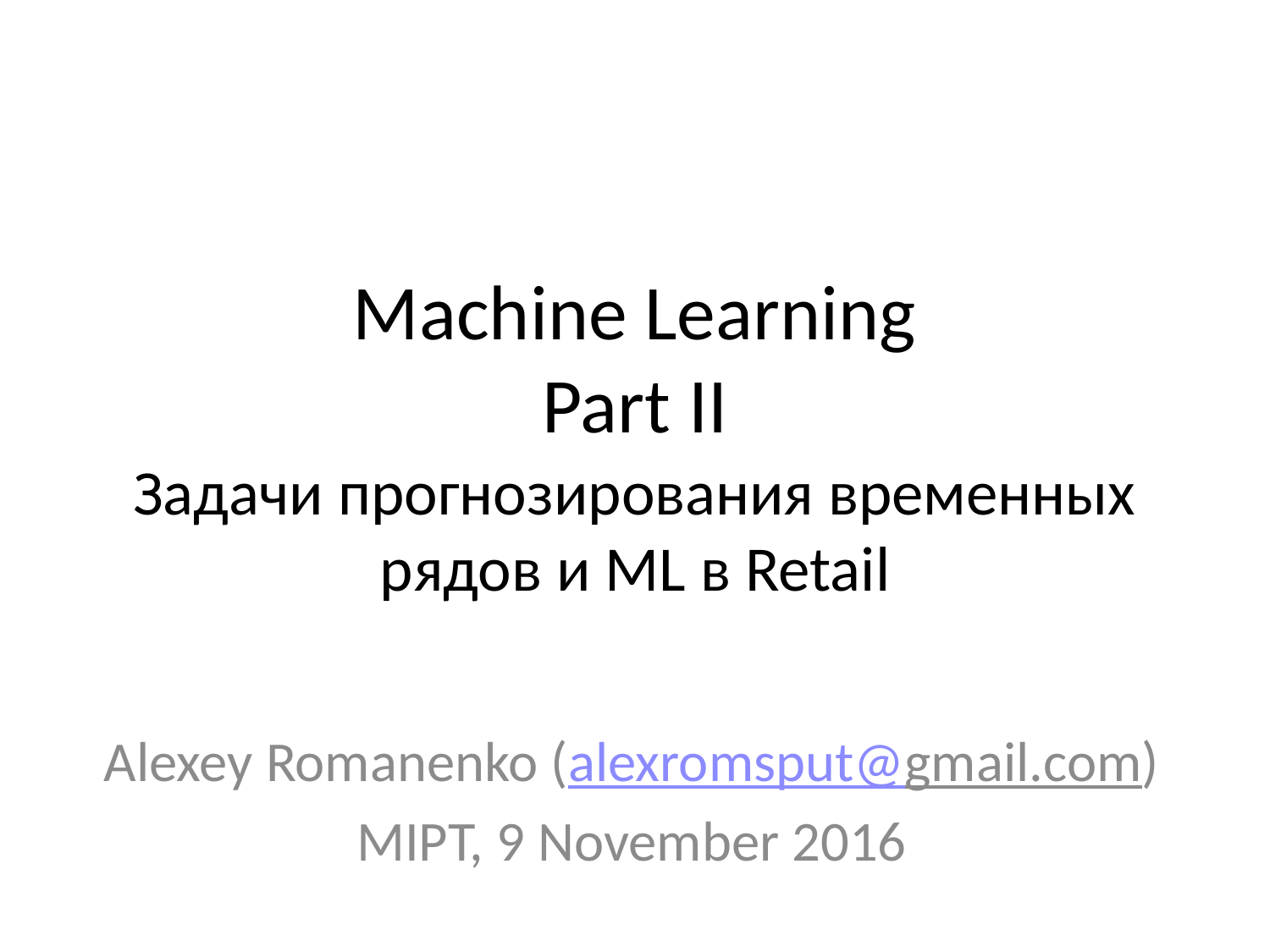

# Machine Learning Part II
Задачи прогнозирования временных рядов и ML в Retail

Alexey Romanenko (alexromsput@gmail.com)
MIPT, 9 November 2016